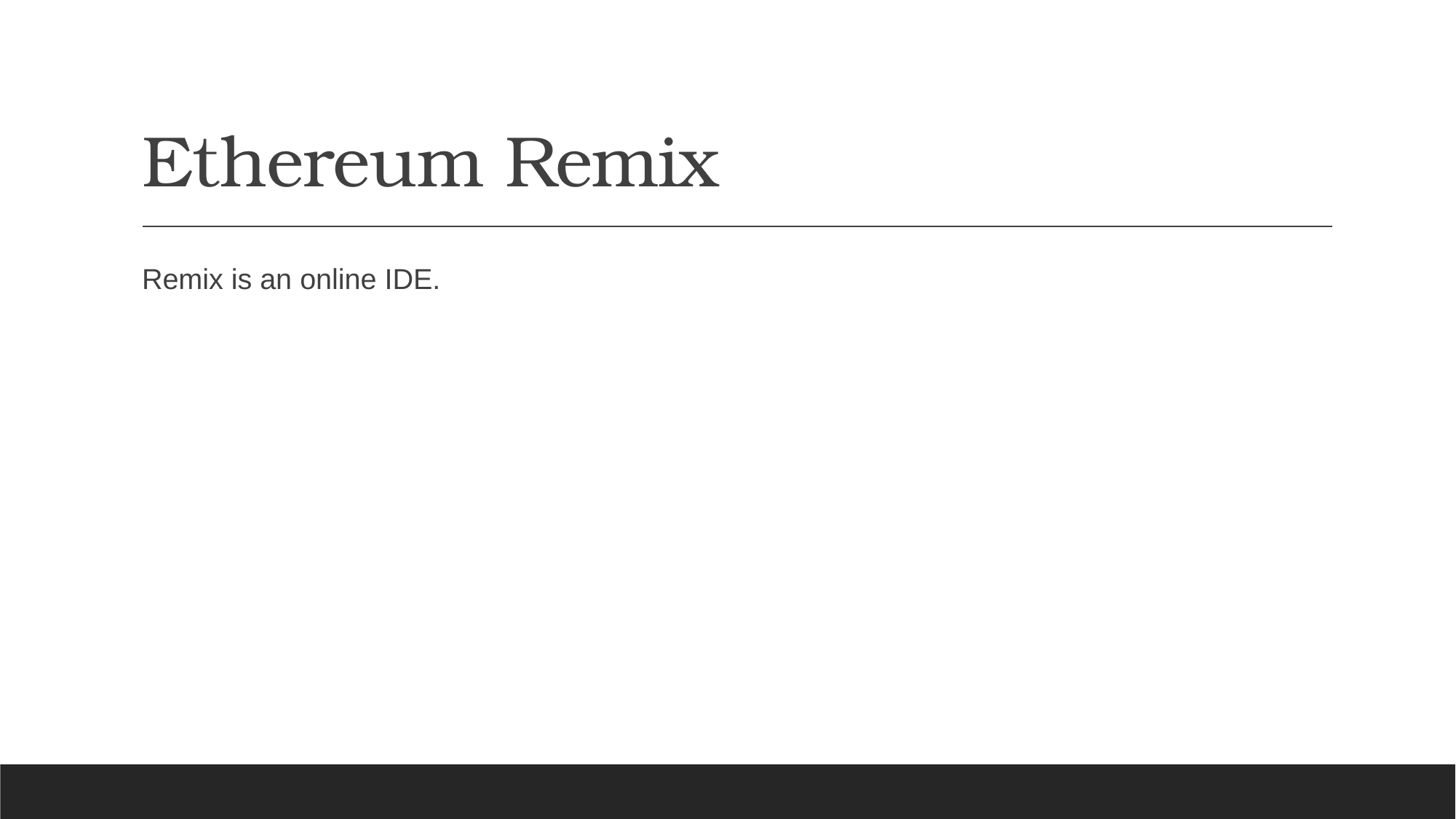

# Ethereum Remix
Remix is an online IDE.